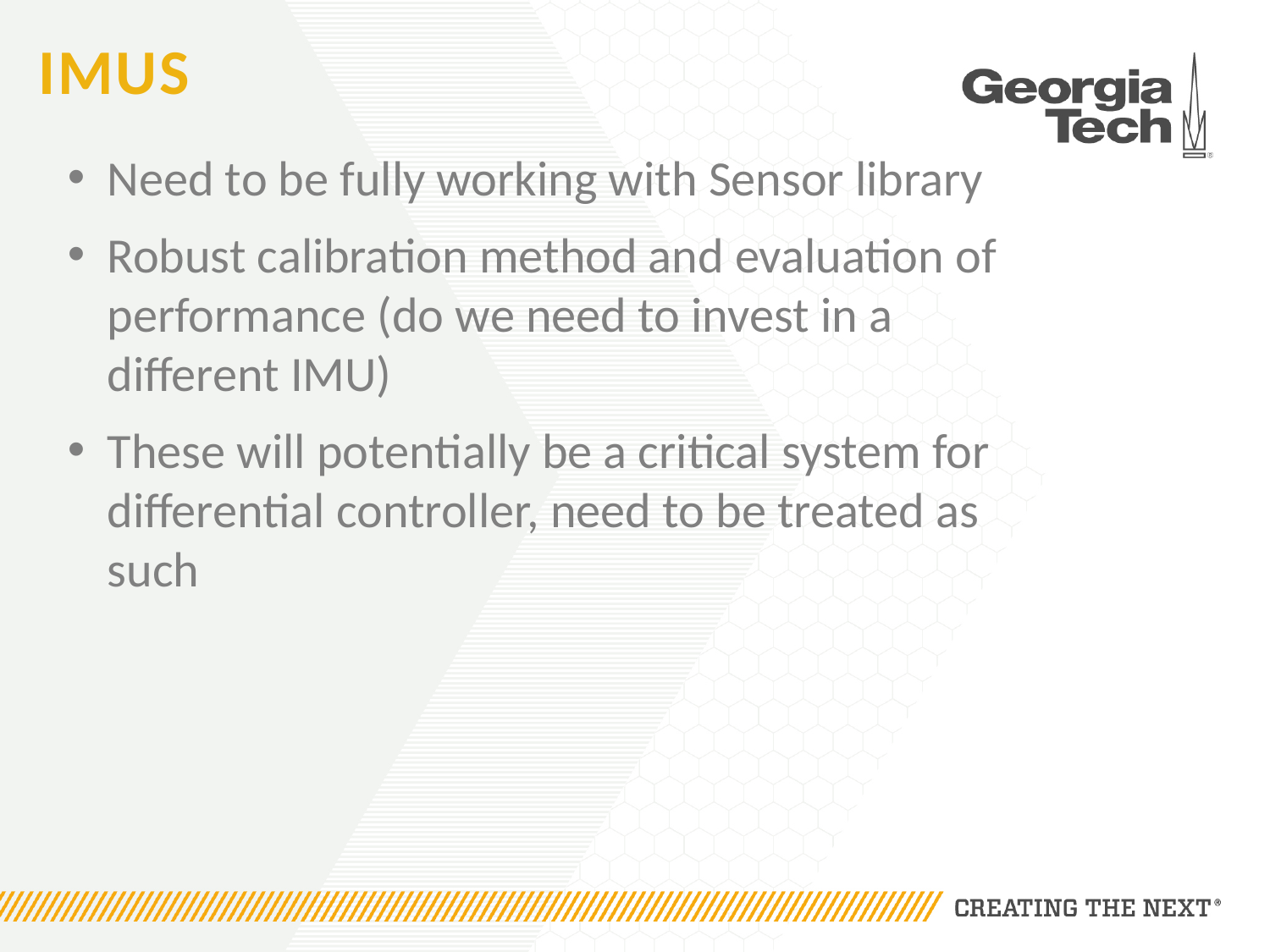

# IMUs
Need to be fully working with Sensor library
Robust calibration method and evaluation of performance (do we need to invest in a different IMU)
These will potentially be a critical system for differential controller, need to be treated as such